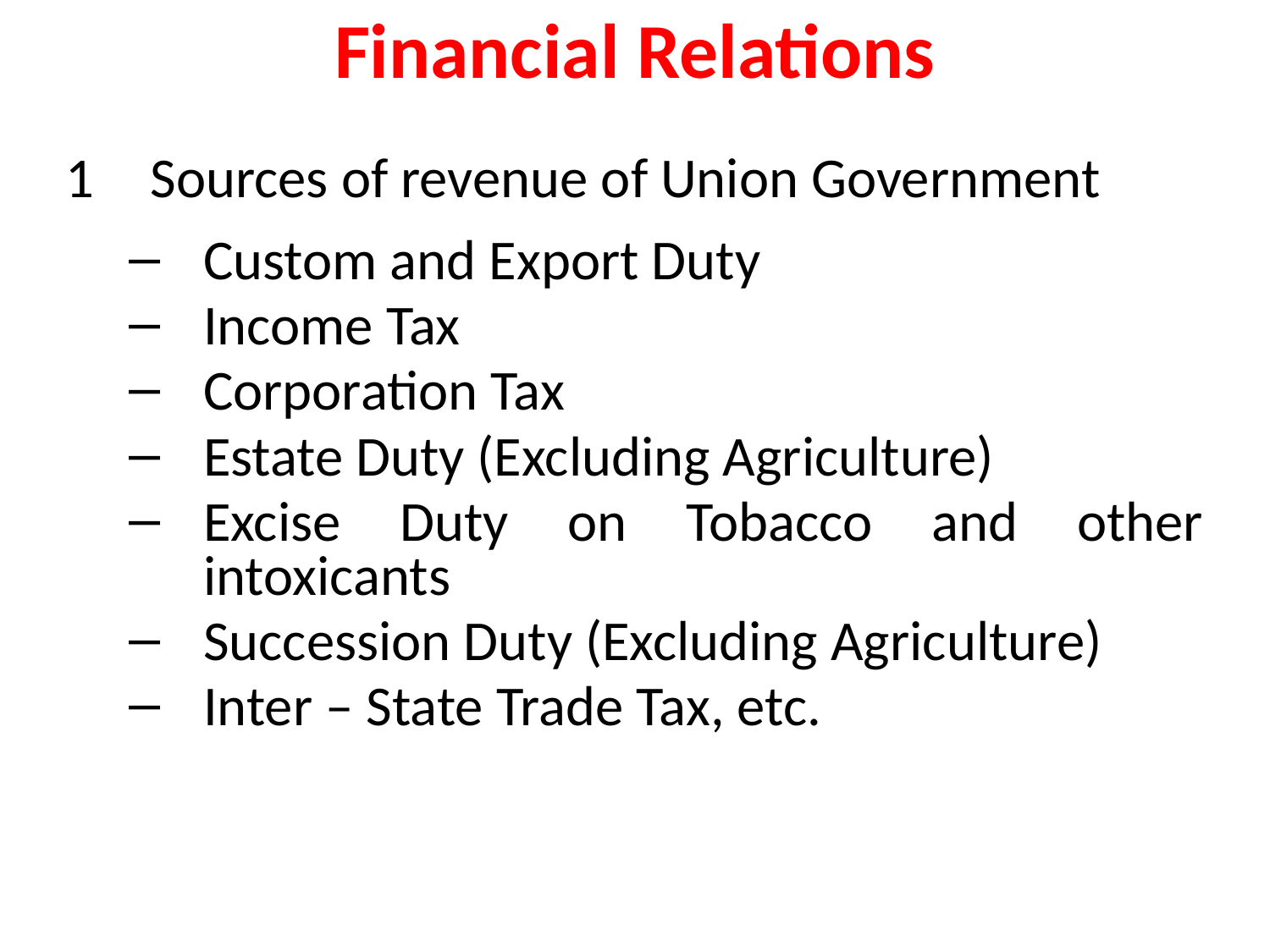

# Financial Relations
Sources of revenue of Union Government

Custom and Export Duty
Income Tax
Corporation Tax
Estate Duty (Excluding Agriculture)
Excise Duty on Tobacco and other intoxicants
Succession Duty (Excluding Agriculture)
Inter – State Trade Tax, etc.